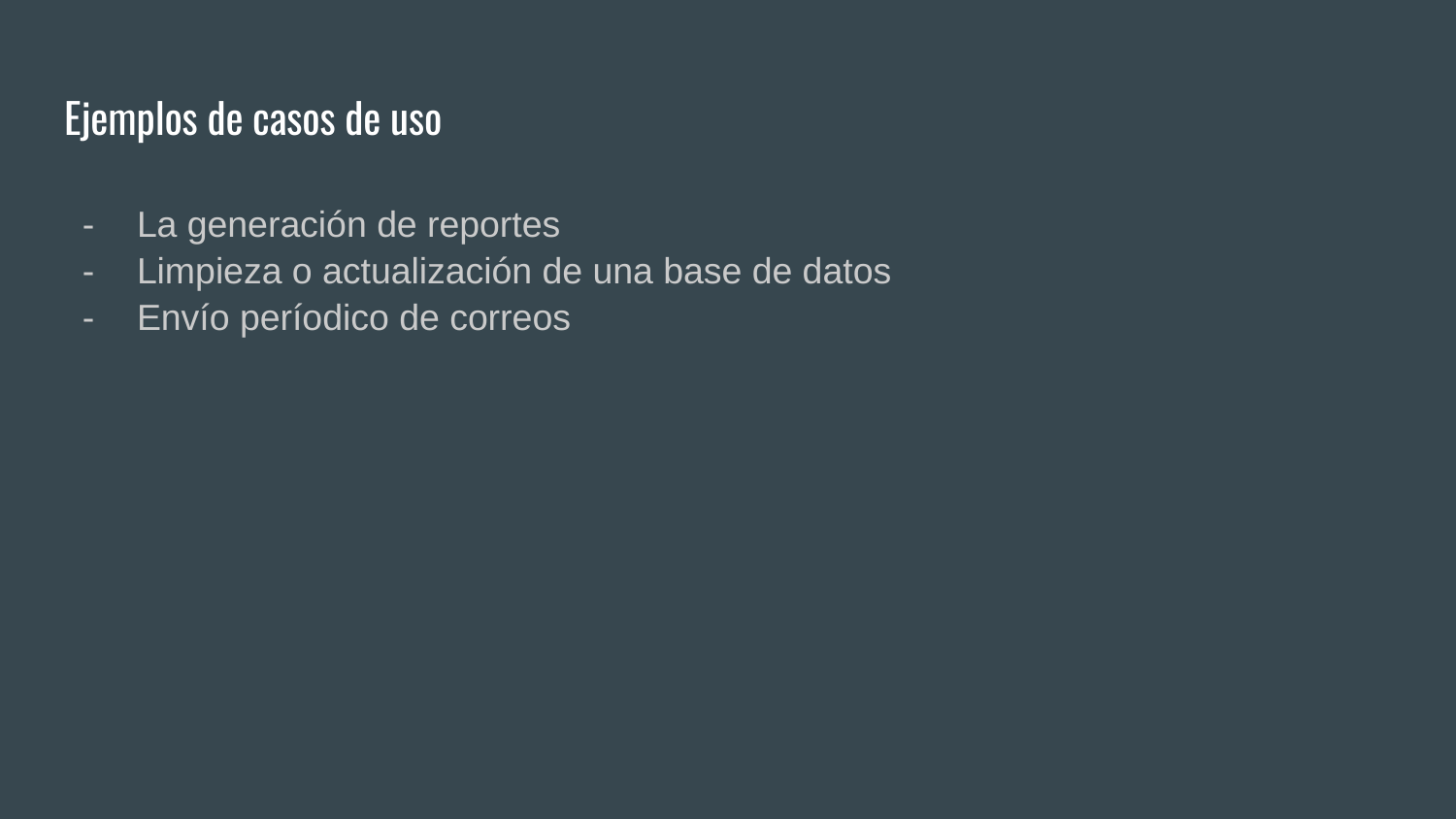

# Ejemplos de casos de uso
La generación de reportes
Limpieza o actualización de una base de datos
Envío períodico de correos